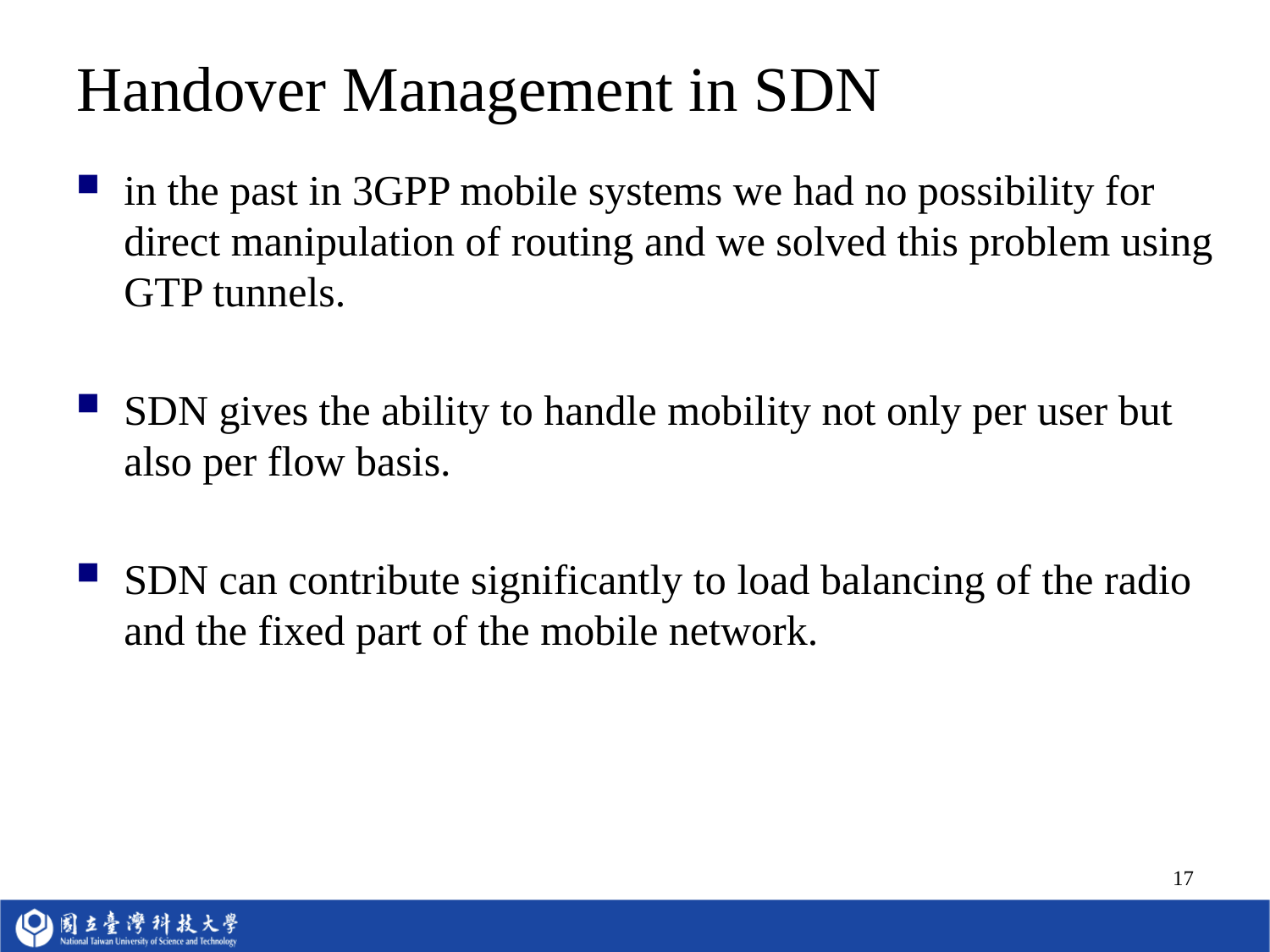

# Handover Management in SDN
in the past in 3GPP mobile systems we had no possibility for direct manipulation of routing and we solved this problem using GTP tunnels.

SDN gives the ability to handle mobility not only per user but also per flow basis.

SDN can contribute significantly to load balancing of the radio and the fixed part of the mobile network.
17